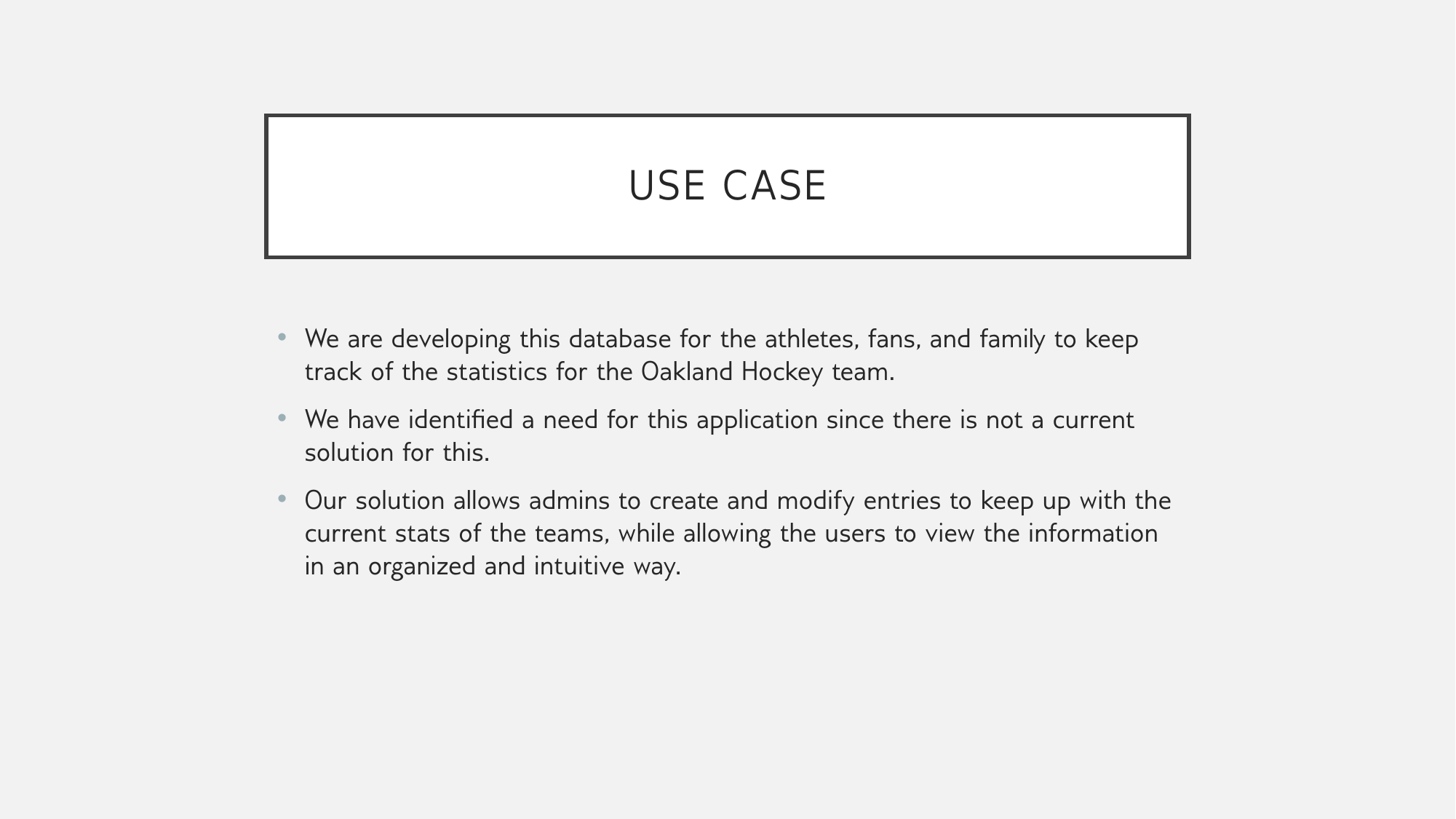

# Use Case
We are developing this database for the athletes, fans, and family to keep track of the statistics for the Oakland Hockey team.
We have identified a need for this application since there is not a current solution for this.
Our solution allows admins to create and modify entries to keep up with the current stats of the teams, while allowing the users to view the information in an organized and intuitive way.